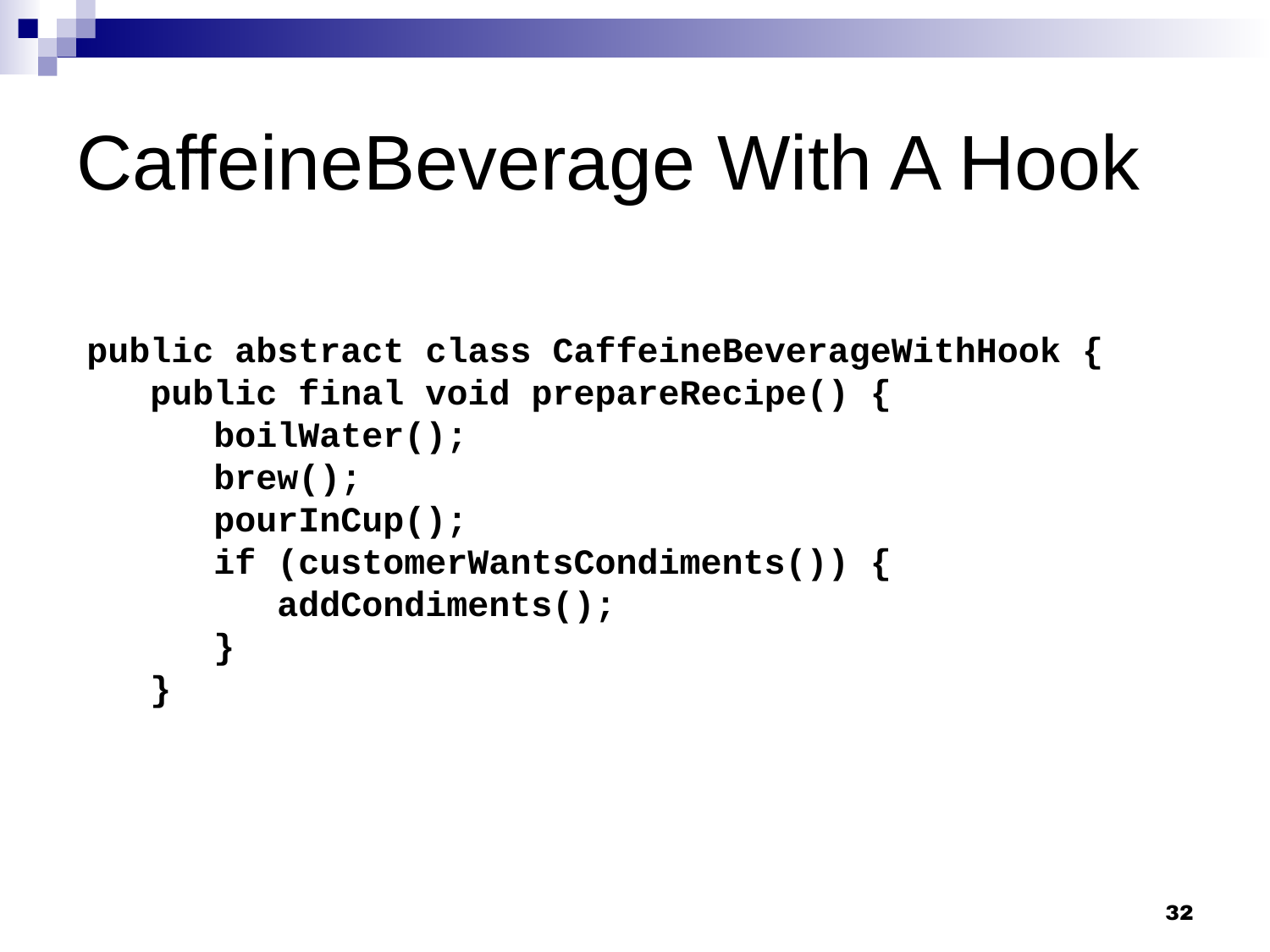

# CaffeineBeverage With A Hook
public abstract class CaffeineBeverageWithHook {
   public final void prepareRecipe() {
      boilWater();
      brew();
      pourInCup();
      if (customerWantsCondiments()) {
         addCondiments();
      }
   }
32